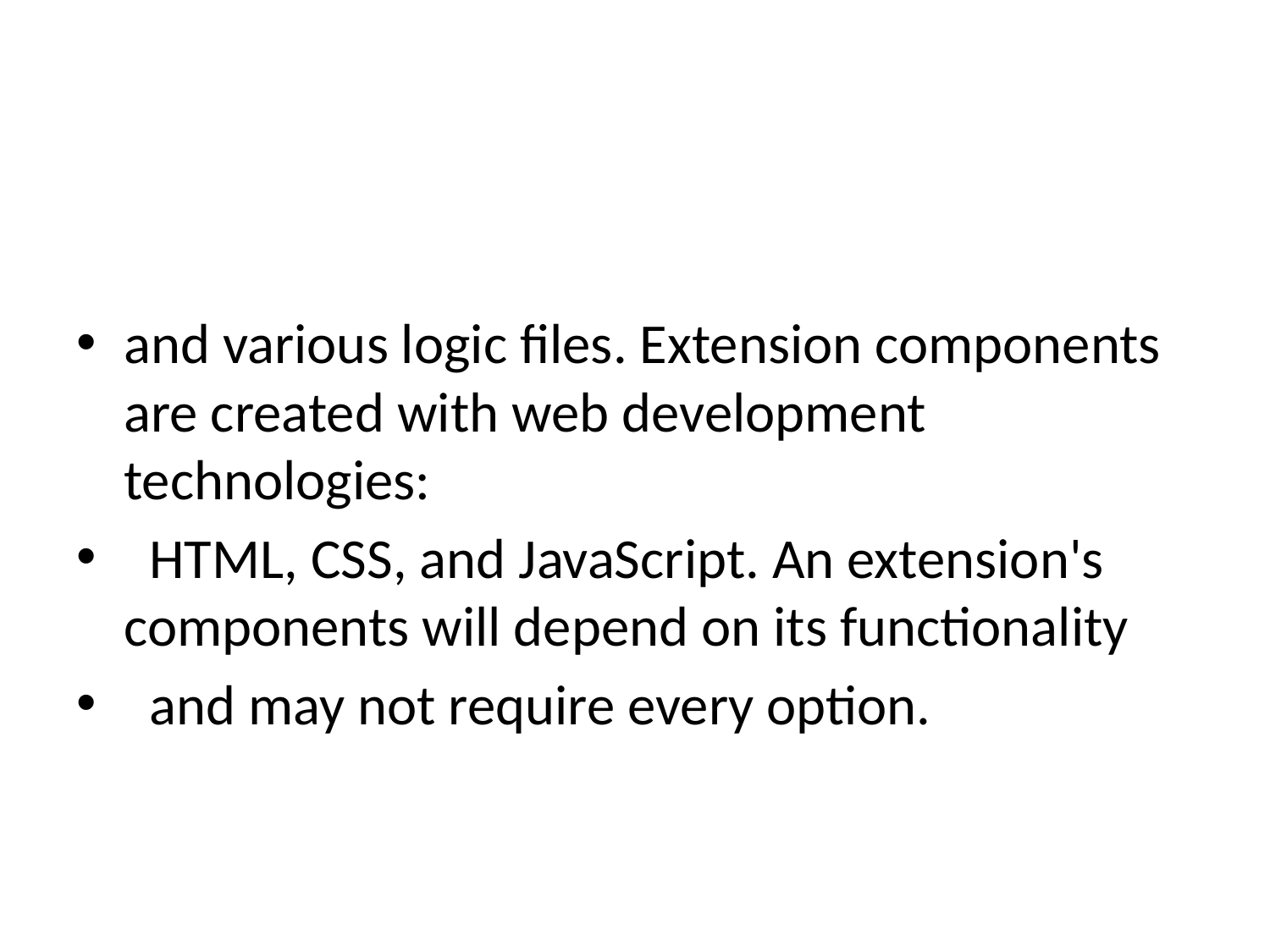

#

and various logic files. Extension components are created with web development technologies:
  HTML, CSS, and JavaScript. An extension's components will depend on its functionality
  and may not require every option.